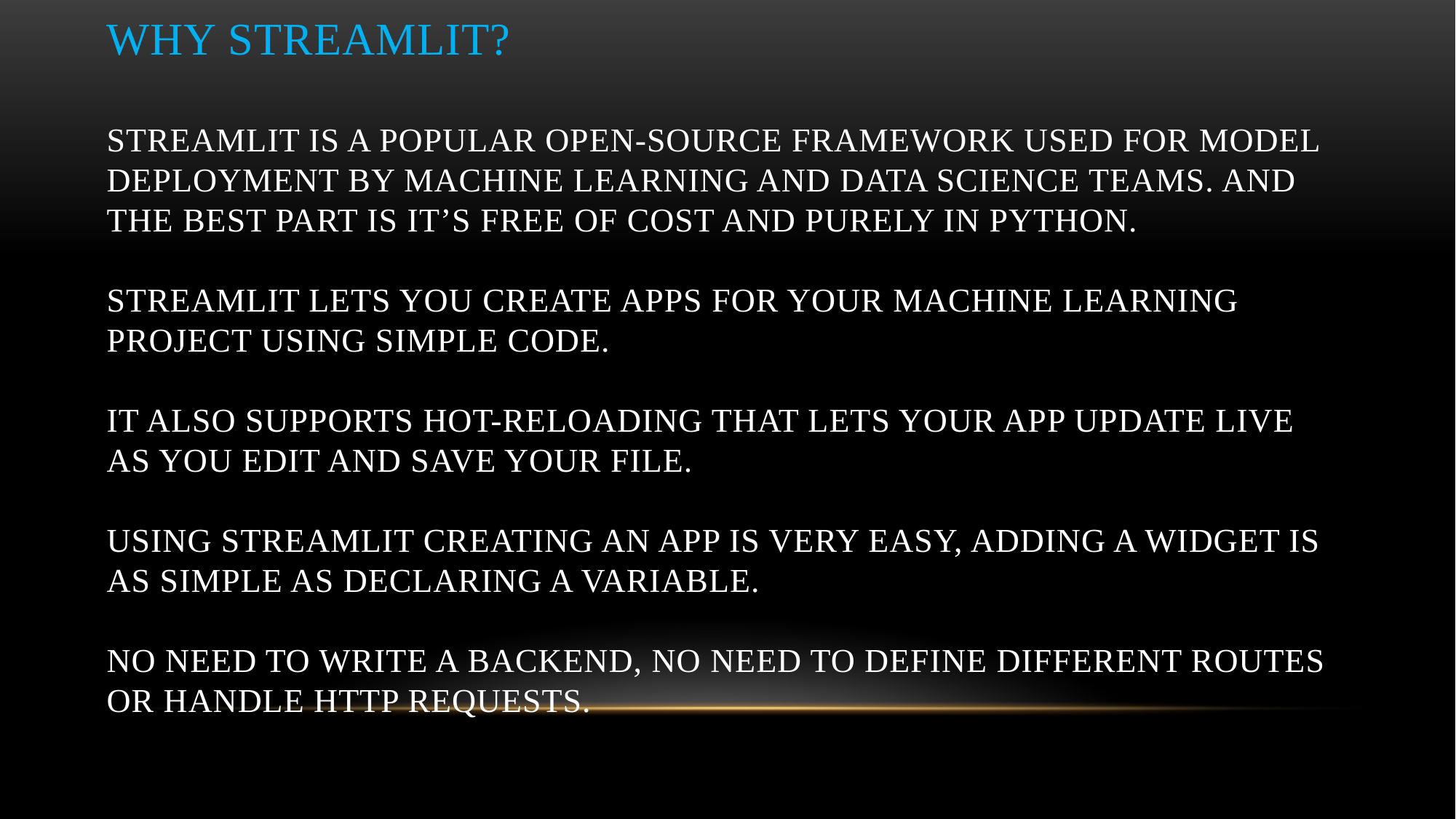

# Why Streamlit? Streamlit is a popular open-source framework used for model deployment by machine learning and data science teams. And the best part is it’s free of cost and purely in python. Streamlit lets you create apps for your Machine Learning project using simple code. It also supports hot-reloading that lets your app update live as you edit and save your file. Using streamlit creating an app is very easy, adding a widget is as simple as declaring a variable. No need to write a backend, No need to define different routes or handle HTTP requests.